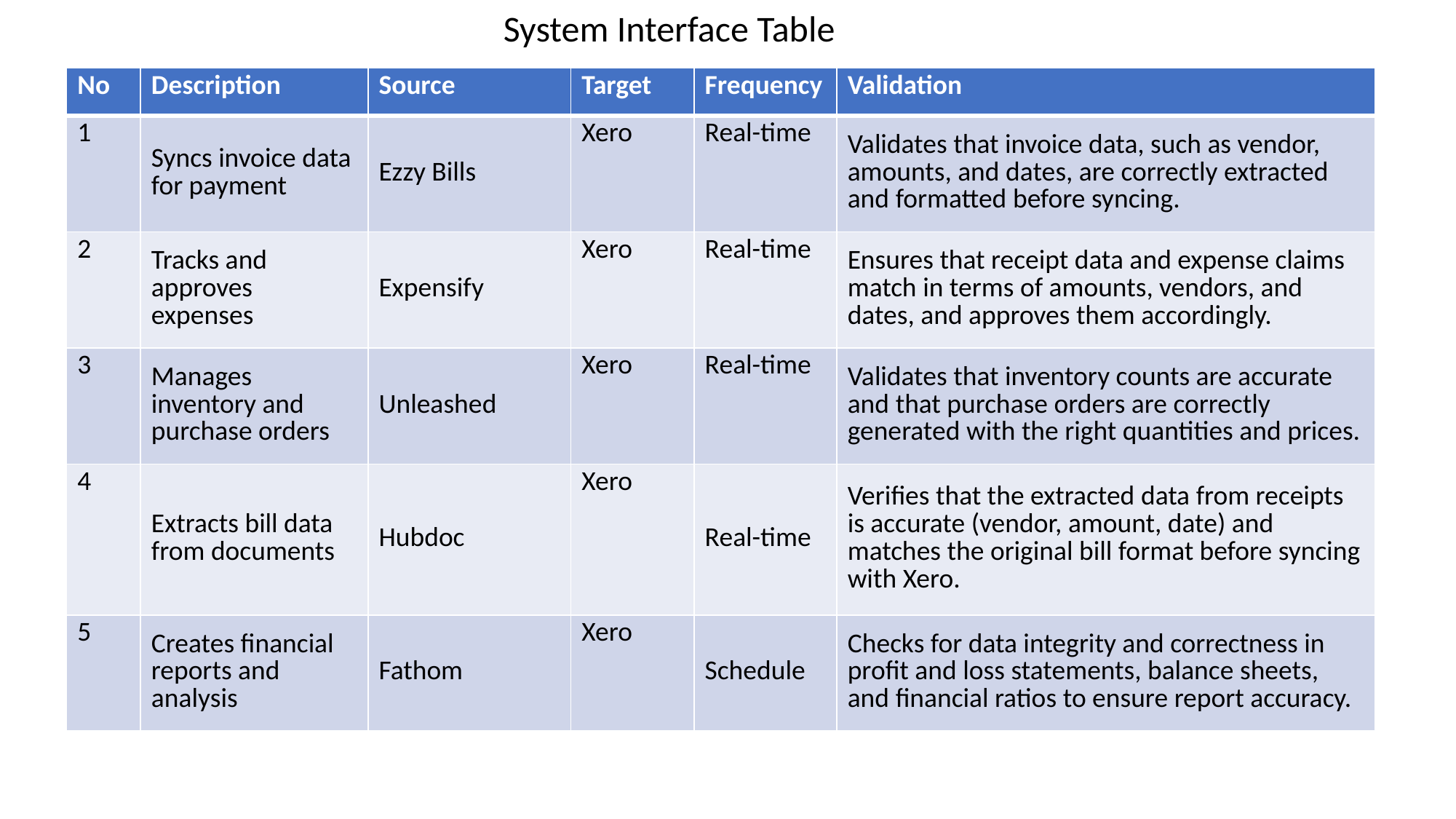

System Interface Table
| No | Description | Source | Target | Frequency | Validation |
| --- | --- | --- | --- | --- | --- |
| 1 | Syncs invoice data for payment | Ezzy Bills | Xero | Real-time | Validates that invoice data, such as vendor, amounts, and dates, are correctly extracted and formatted before syncing. |
| 2 | Tracks and approves expenses | Expensify | Xero | Real-time | Ensures that receipt data and expense claims match in terms of amounts, vendors, and dates, and approves them accordingly. |
| 3 | Manages inventory and purchase orders | Unleashed | Xero | Real-time | Validates that inventory counts are accurate and that purchase orders are correctly generated with the right quantities and prices. |
| 4 | Extracts bill data from documents | Hubdoc | Xero | Real-time | Verifies that the extracted data from receipts is accurate (vendor, amount, date) and matches the original bill format before syncing with Xero. |
| 5 | Creates financial reports and analysis | Fathom | Xero | Schedule | Checks for data integrity and correctness in profit and loss statements, balance sheets, and financial ratios to ensure report accuracy. |
| No | Description | Source | Target | Frequency | Validation |
| --- | --- | --- | --- | --- | --- |
| 1 | Job Scheduling & Invoicing | ServiceM8 | Xero | Real-time | Ensure job requests are properly formatted and validate invoice amounts and payment status |
| 2 | Time Tracking & Cost Management | WorkflowMax | Xero | Daily | Validate employee timesheets and expense entries |
| 3 | Payment Transactions | Stripe | Xero | Real-time | Ensure payment validation, fraud checks & reconciliation alignment |
| 4 | Financial Reports & Forecasts | VFD Pro | Xero | Weekly | Cross-check financial reports against Xero records |
| 5 | Job Management & Quoting | Tradify | Xero | On-demand | Validate job quotes with pricing structure & approval workflow |